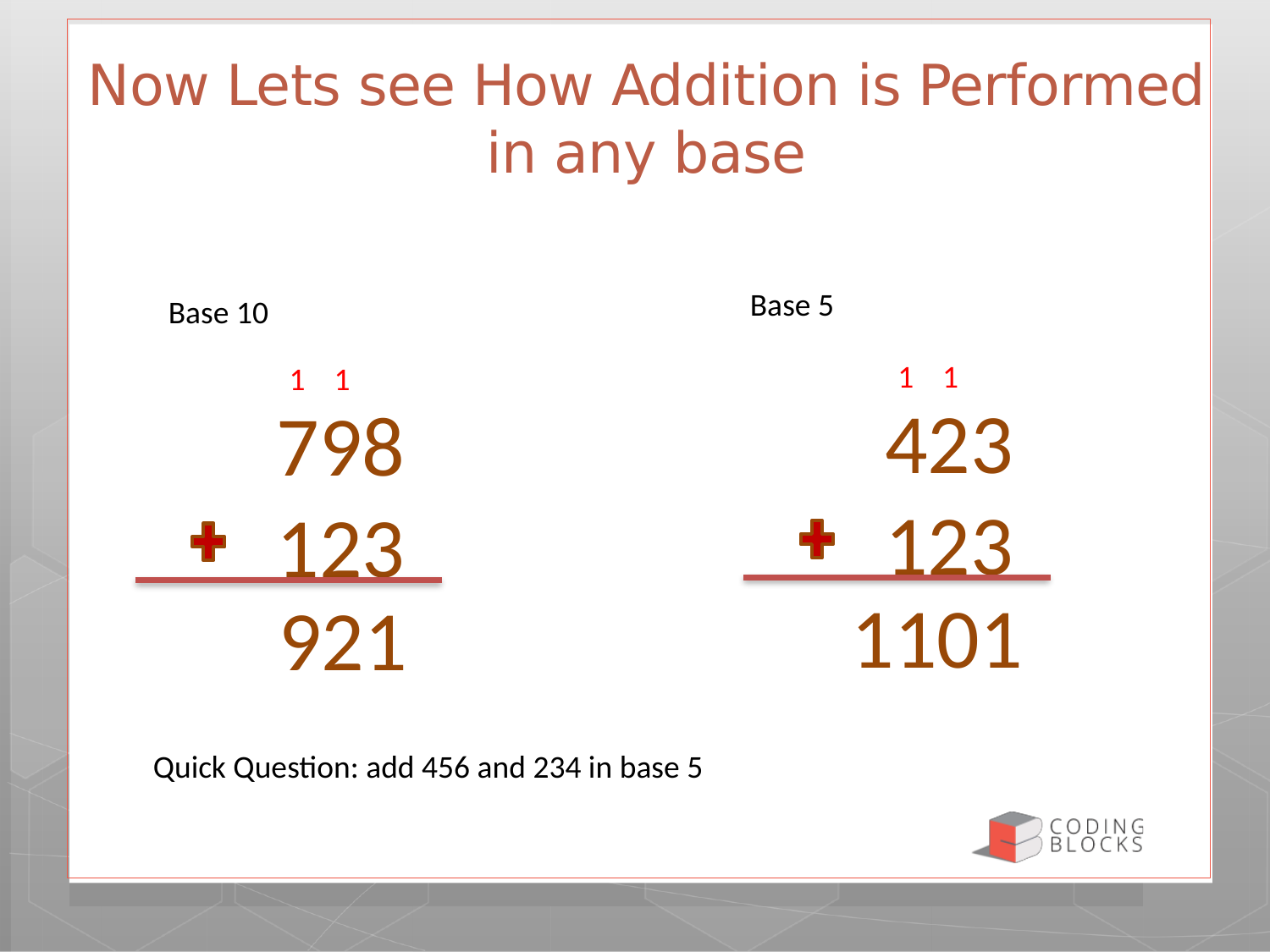

# Now Lets see How Addition is Performed in any base

Base 5
Base 10
1    1
1    1
423
123
798
123

1101
921
Quick Question: add 456 and 234 in base 5